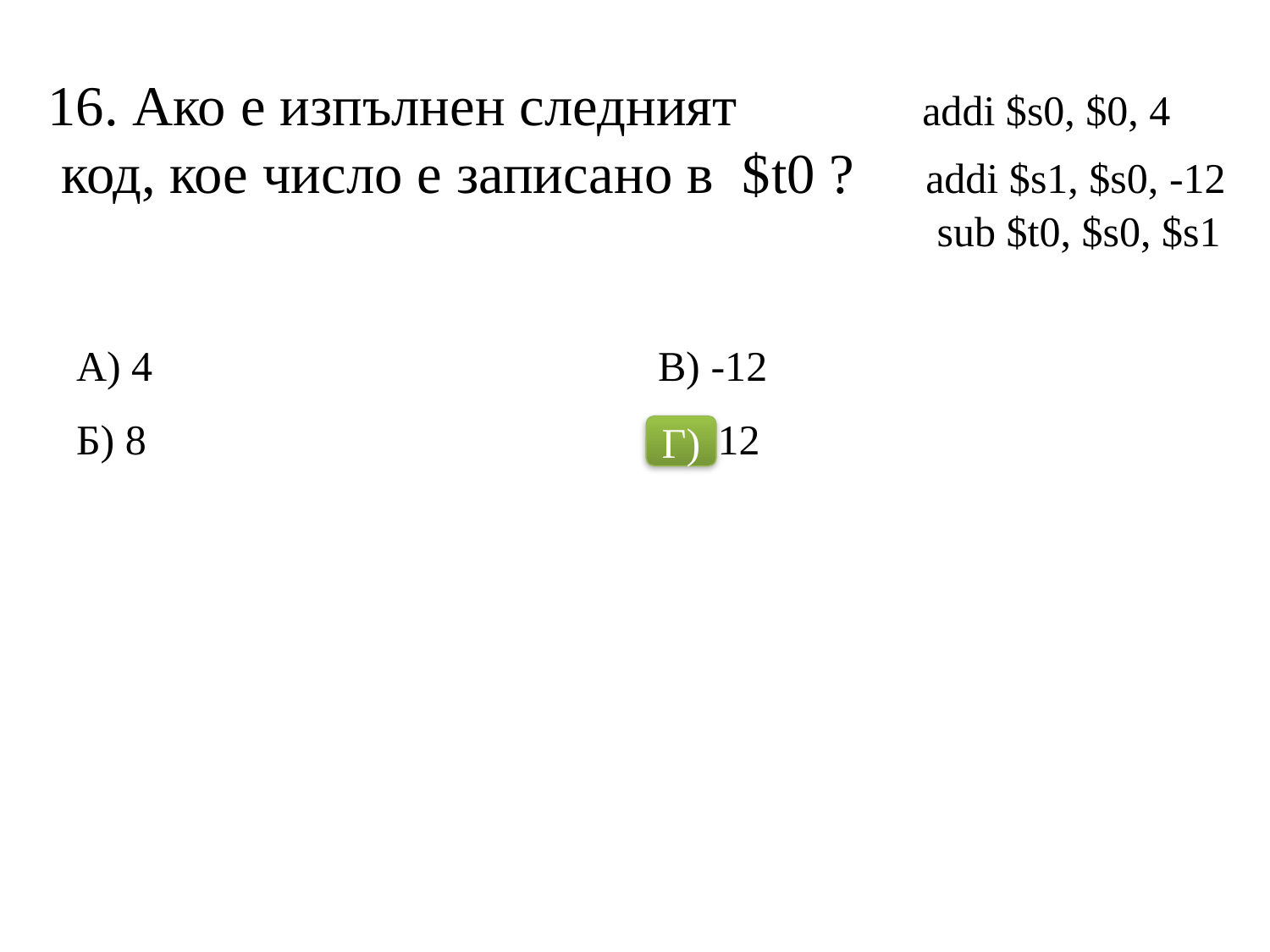

# 16. Ако е изпълнен следният             addi $s0, $0, 4 код, кое число е записано в  $t0 ?     addi $s1, $s0, -12 sub $t0, $s0, $s1
А) 4
В) -12
Б) 8
Г)  12

Г)